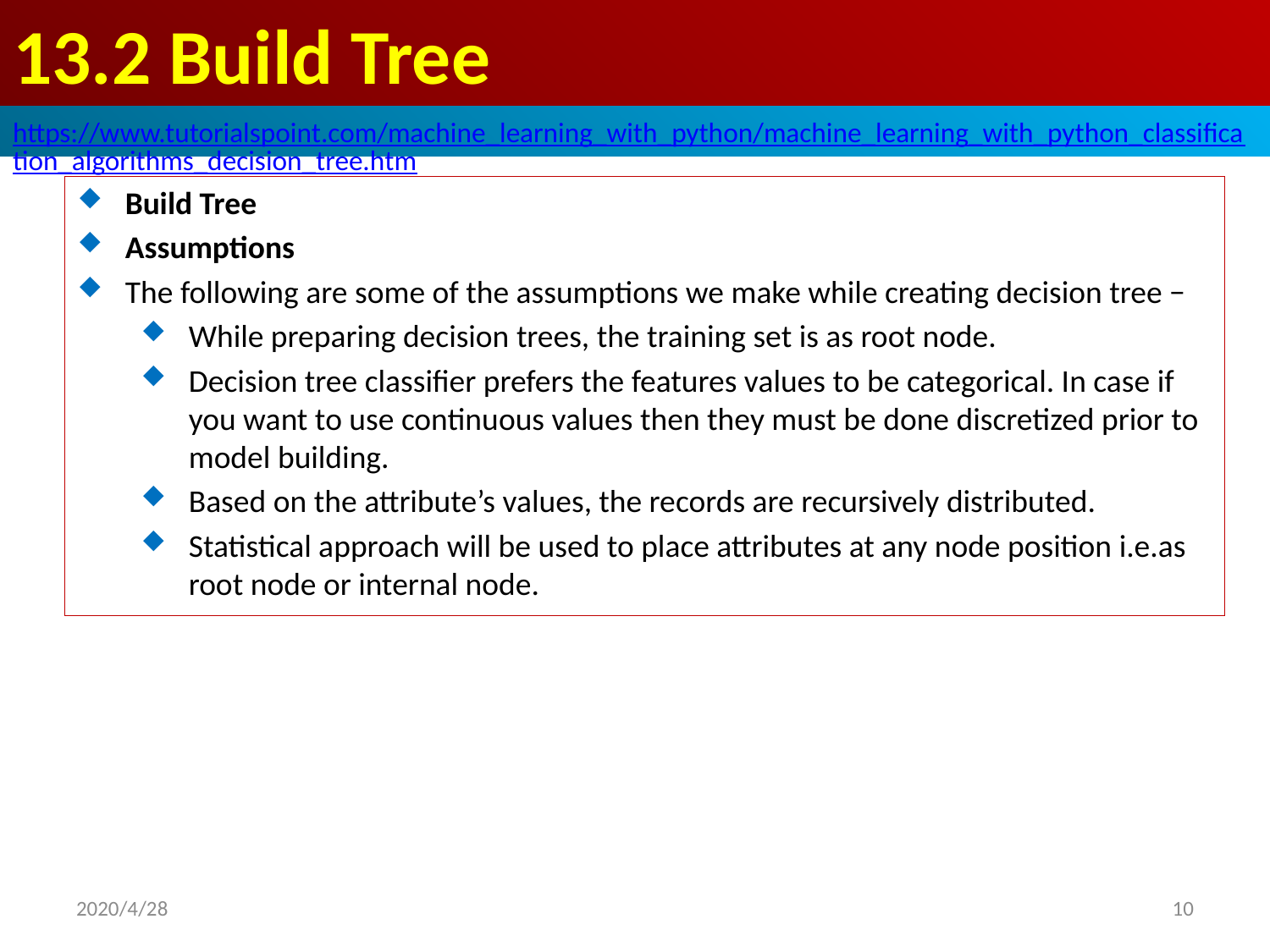

# 13.2 Build Tree
https://www.tutorialspoint.com/machine_learning_with_python/machine_learning_with_python_classification_algorithms_decision_tree.htm
Build Tree
Assumptions
The following are some of the assumptions we make while creating decision tree −
While preparing decision trees, the training set is as root node.
Decision tree classifier prefers the features values to be categorical. In case if you want to use continuous values then they must be done discretized prior to model building.
Based on the attribute’s values, the records are recursively distributed.
Statistical approach will be used to place attributes at any node position i.e.as root node or internal node.
2020/4/28
10